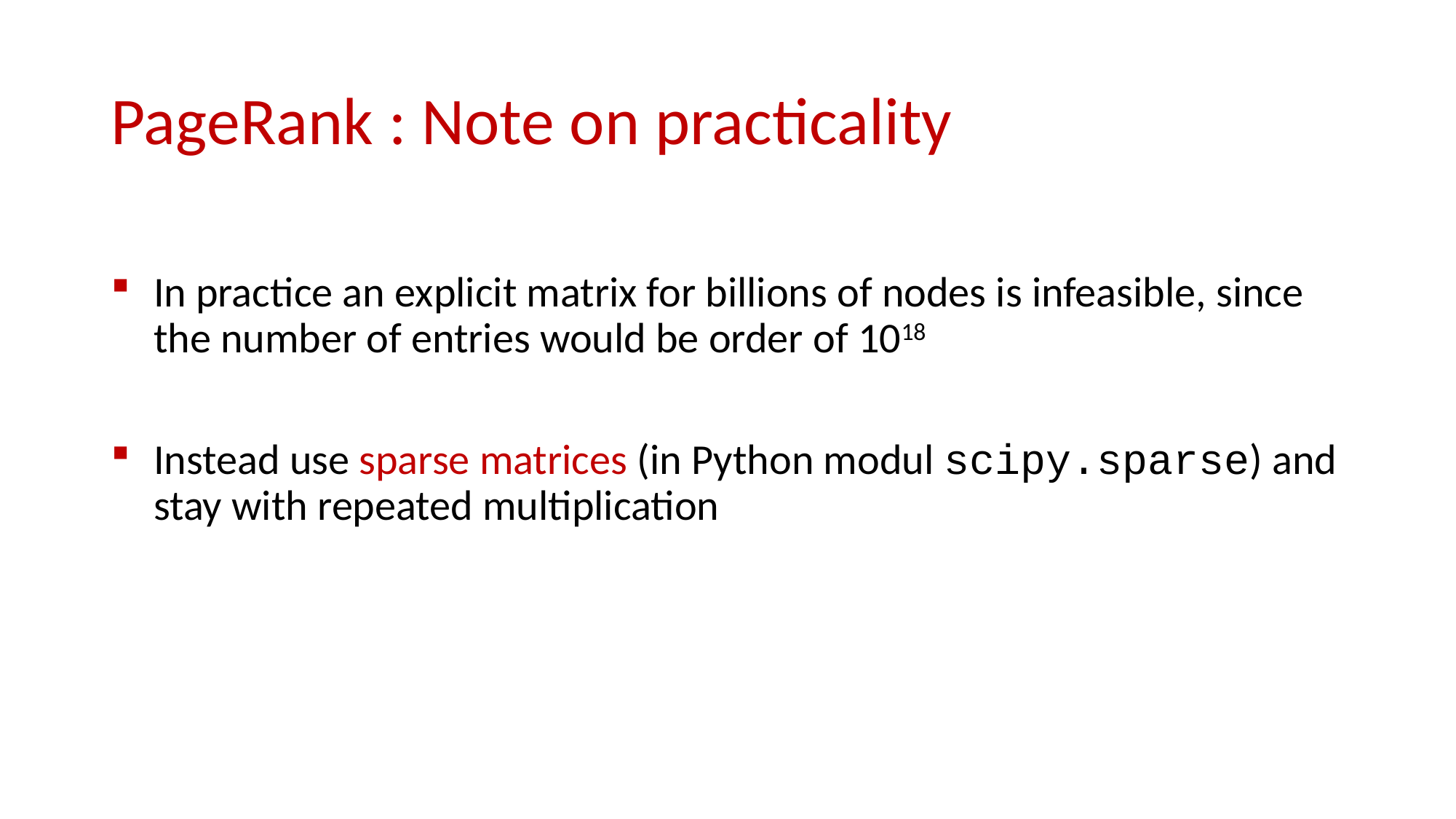

# PageRank : Note on practicality
In practice an explicit matrix for billions of nodes is infeasible, since the number of entries would be order of 1018

Instead use sparse matrices (in Python modul scipy.sparse) and stay with repeated multiplication